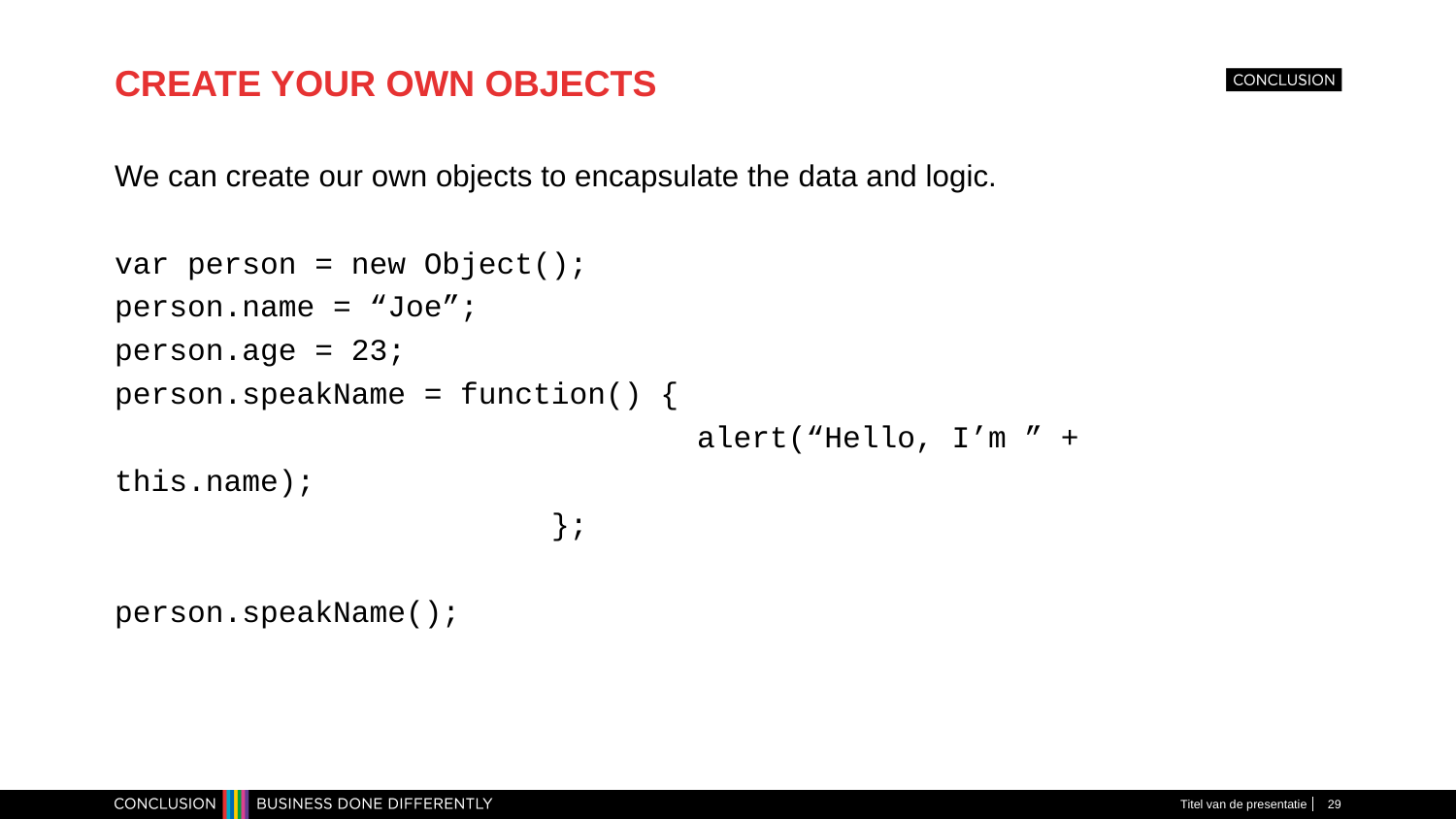

# CREATE YOUR OWN OBJECTS
We can create our own objects to encapsulate the data and logic.

var person = new Object();
person.name = “Joe”;
person.age = 23;
person.speakName = function() {
				alert(“Hello, I’m ” + this.name);
			};

person.speakName();
Titel van de presentatie
29